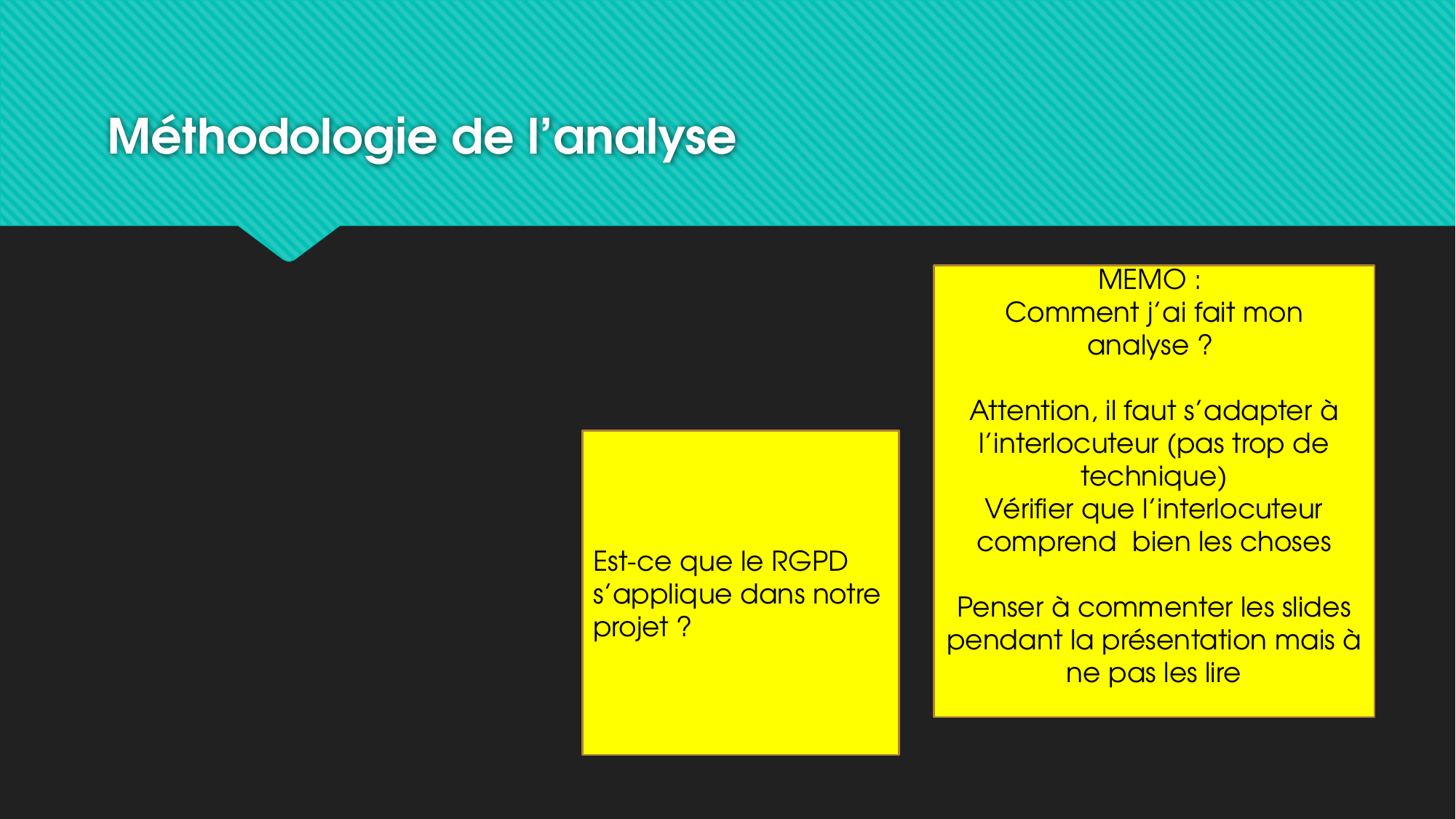

# Méthodologie de l’analyse
MEMO :
Comment j’ai fait mon analyse ?

Attention, il faut s’adapter à l’interlocuteur (pas trop de technique)
Vérifier que l’interlocuteur comprend  bien les choses

Penser à commenter les slides pendant la présentation mais à ne pas les lire

Est-ce que le RGPD s’applique dans notre projet ?